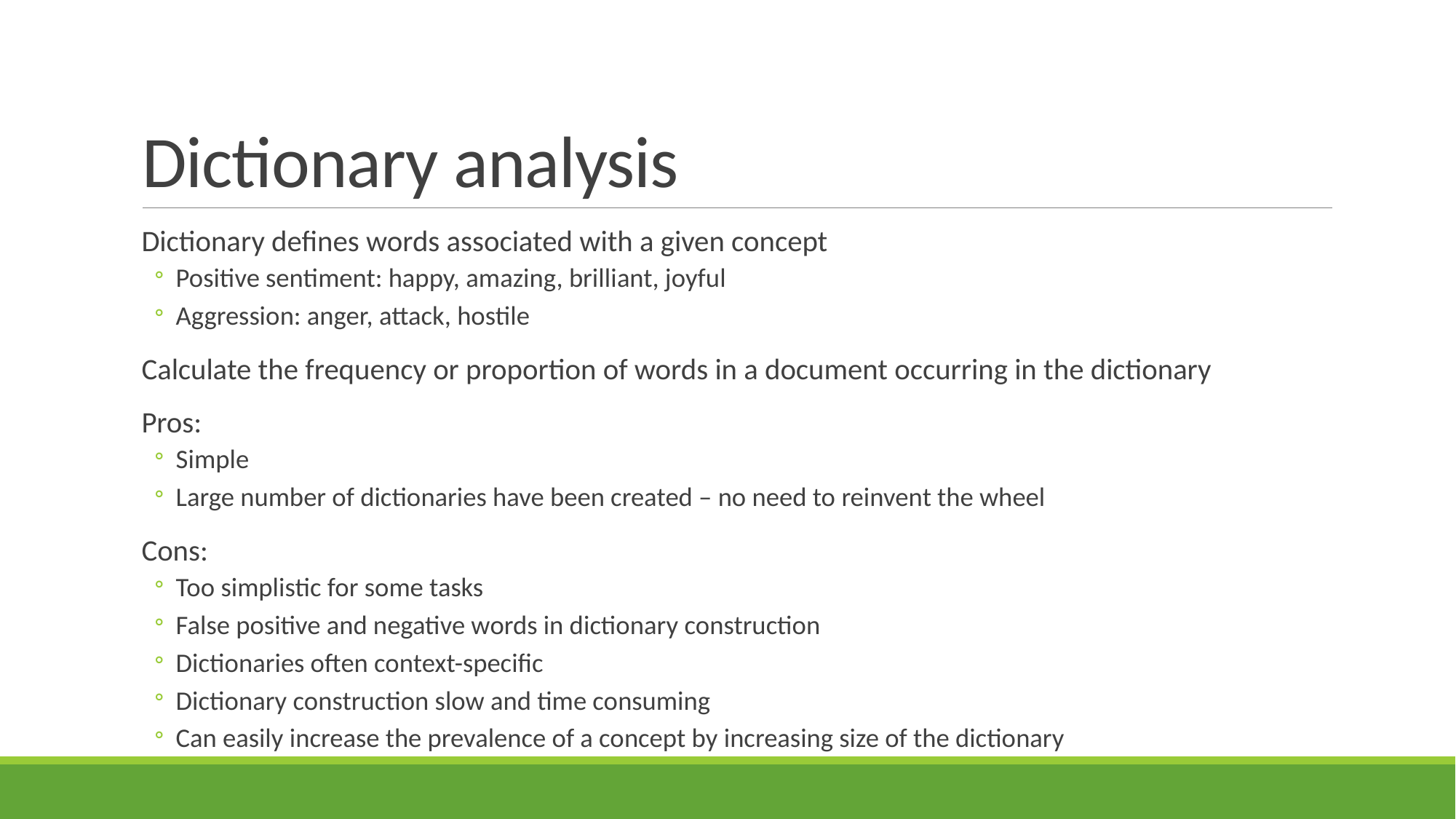

# Dictionary analysis
Dictionary defines words associated with a given concept
Positive sentiment: happy, amazing, brilliant, joyful
Aggression: anger, attack, hostile
Calculate the frequency or proportion of words in a document occurring in the dictionary
Pros:
Simple
Large number of dictionaries have been created – no need to reinvent the wheel
Cons:
Too simplistic for some tasks
False positive and negative words in dictionary construction
Dictionaries often context-specific
Dictionary construction slow and time consuming
Can easily increase the prevalence of a concept by increasing size of the dictionary